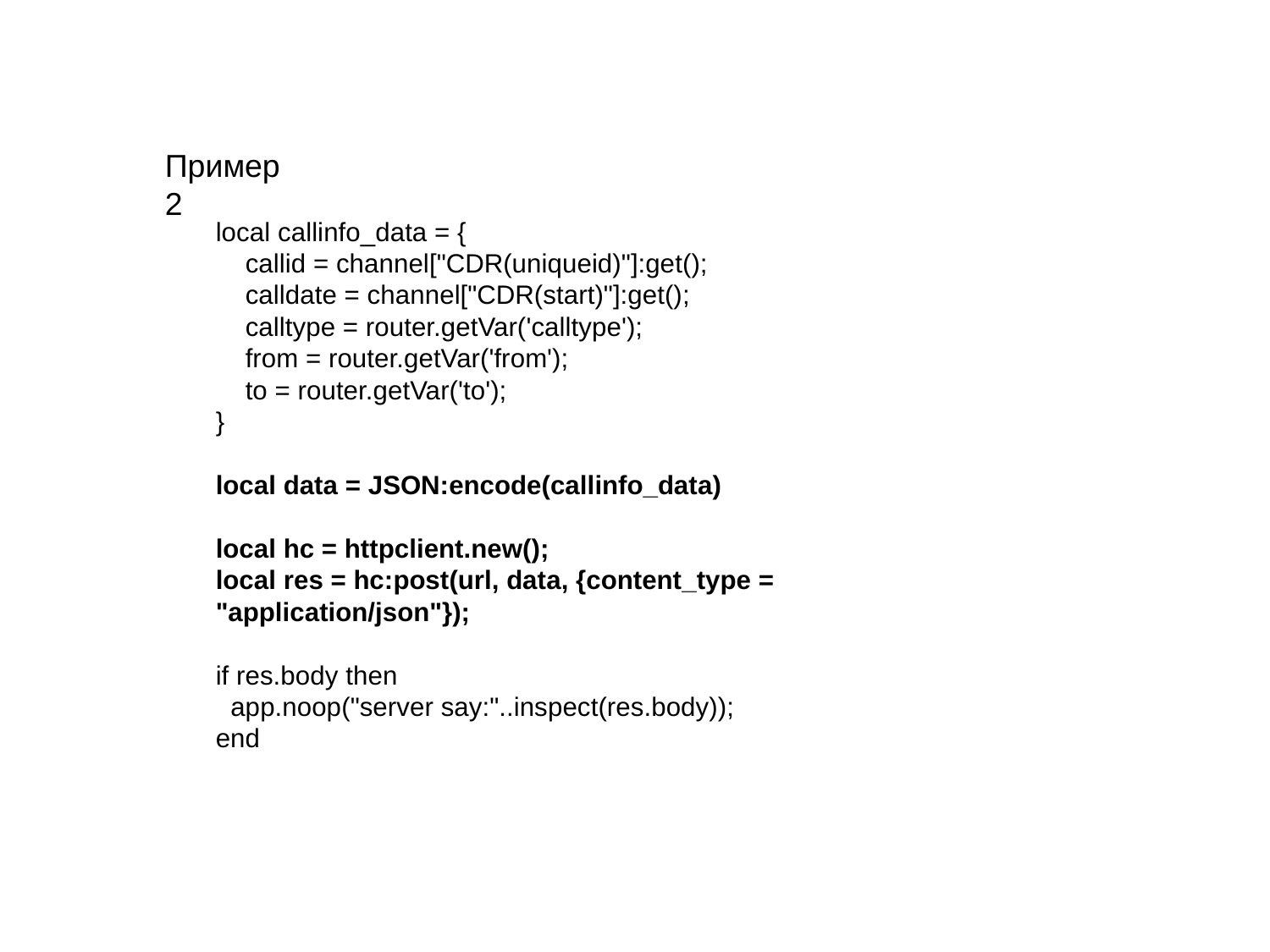

Пример 2
local callinfo_data = {
    callid = channel["CDR(uniqueid)"]:get();
    calldate = channel["CDR(start)"]:get();
    calltype = router.getVar('calltype');
    from = router.getVar('from');
    to = router.getVar('to');
}

local data = JSON:encode(callinfo_data)

local hc = httpclient.new();
local res = hc:post(url, data, {content_type = "application/json"});

if res.body then
  app.noop("server say:"..inspect(res.body));
end